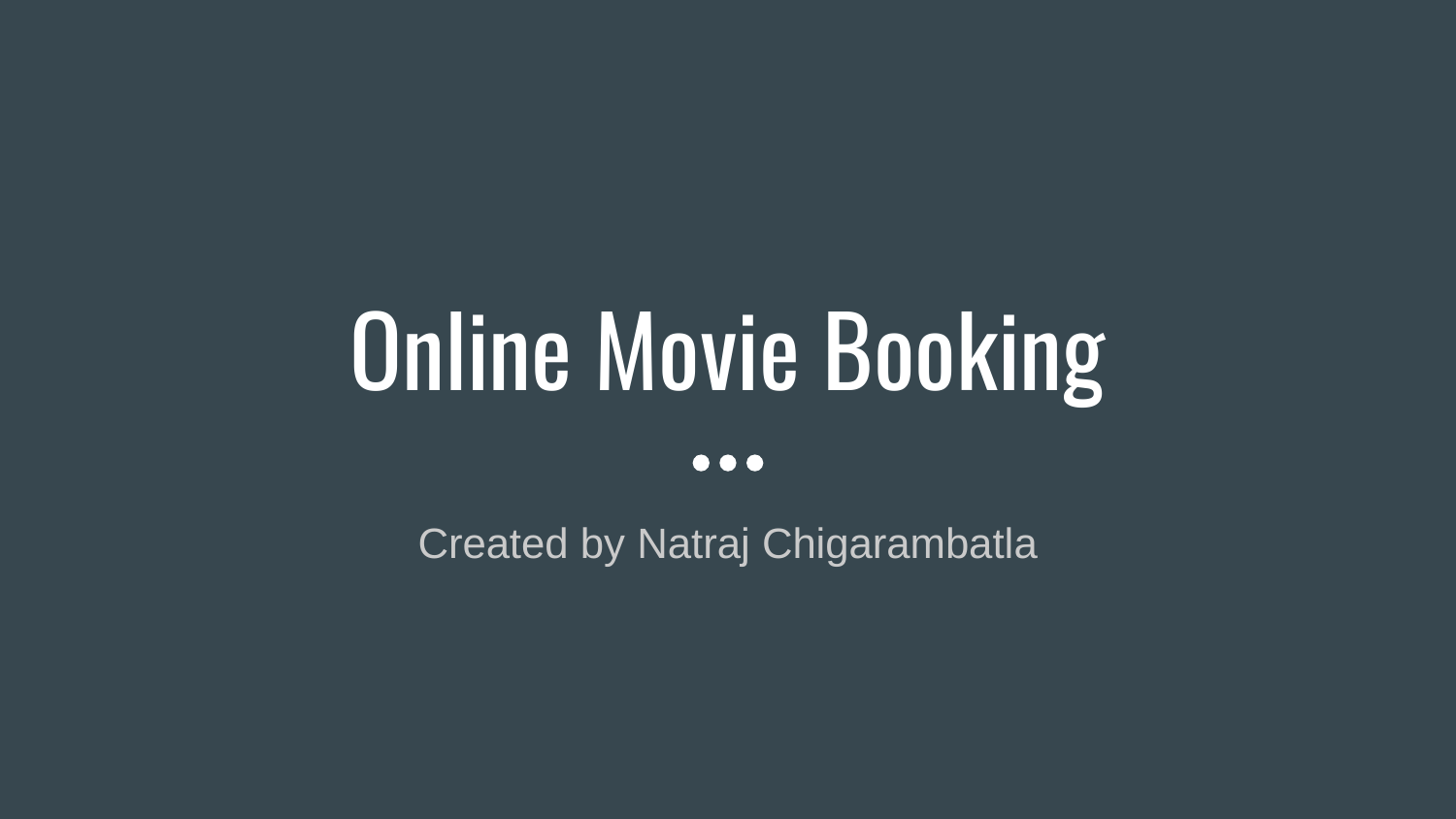

# Online Movie Booking
Created by Natraj Chigarambatla